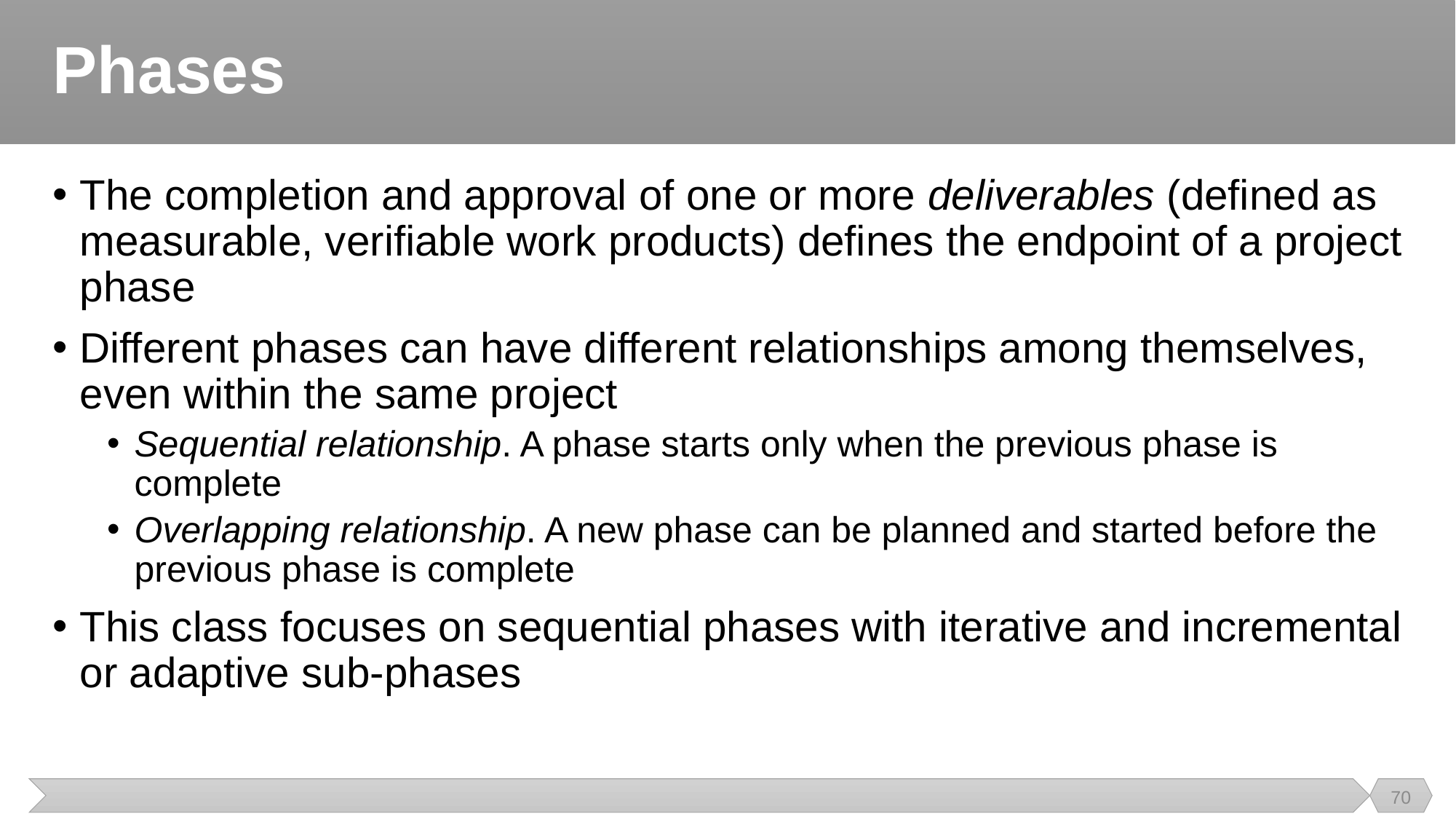

# Phases
The completion and approval of one or more deliverables (deﬁned as measurable, veriﬁable work products) deﬁnes the endpoint of a project phase
Different phases can have different relationships among themselves, even within the same project
Sequential relationship. A phase starts only when the previous phase is complete
Overlapping relationship. A new phase can be planned and started before the previous phase is complete
This class focuses on sequential phases with iterative and incremental or adaptive sub-phases
70